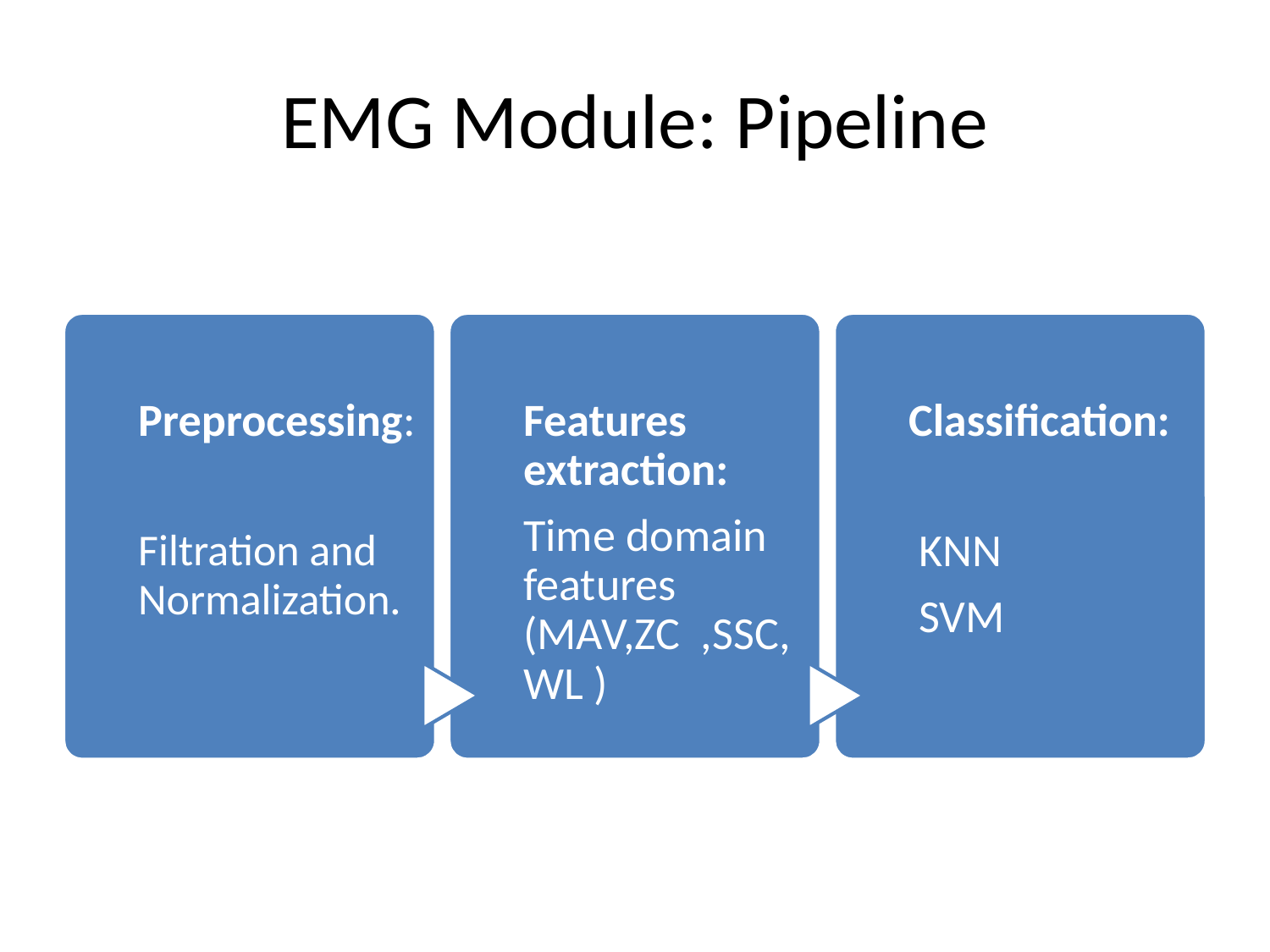

# EMG Module: Pipeline

Preprocessing:

Filtration and Normalization.

Features extraction:
Time domain features (MAV,ZC  ,SSC,WL )

Classification:

 KNN
 SVM